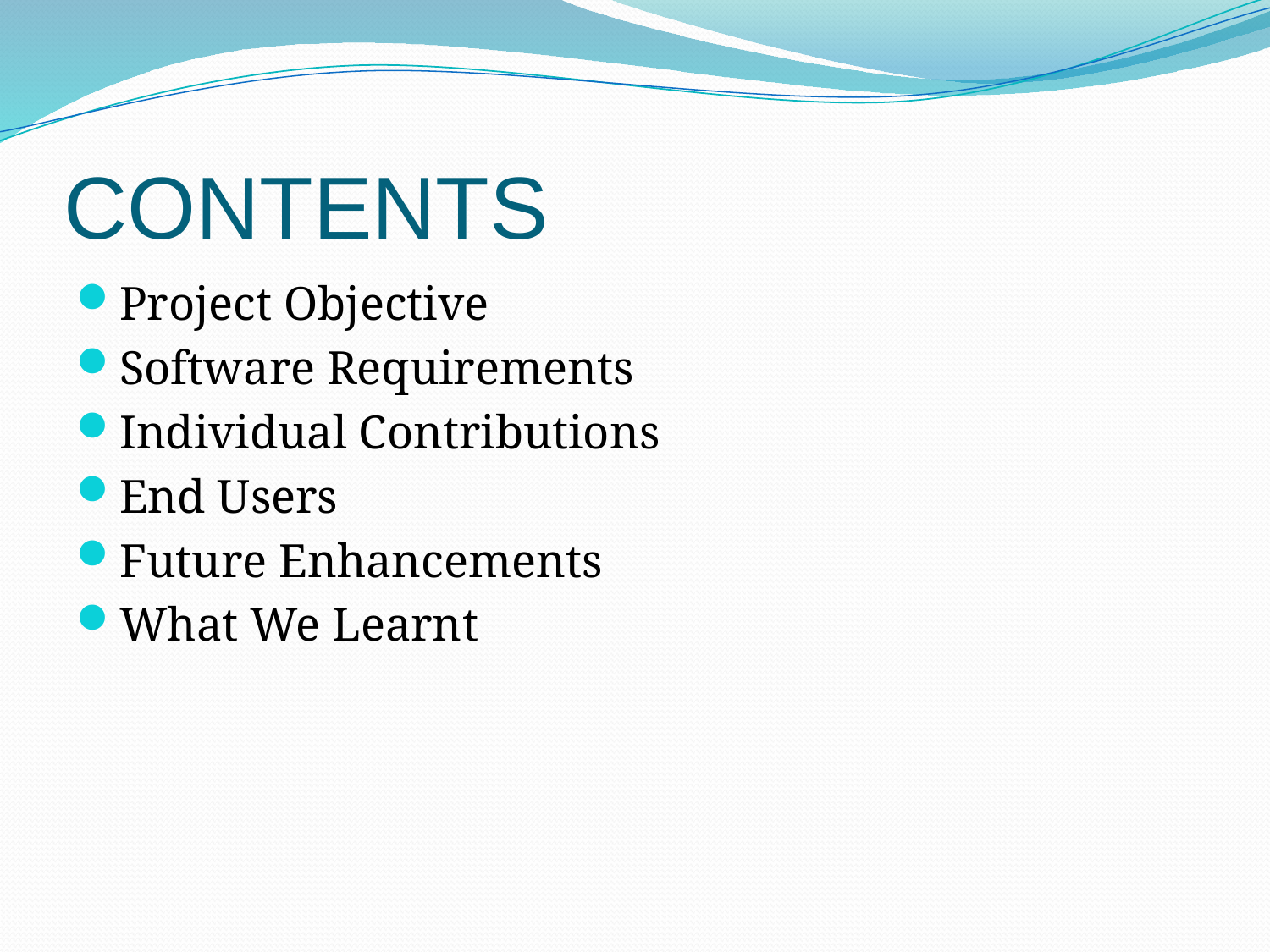

# CONTENTS
Project Objective
Software Requirements
Individual Contributions
End Users
Future Enhancements
What We Learnt